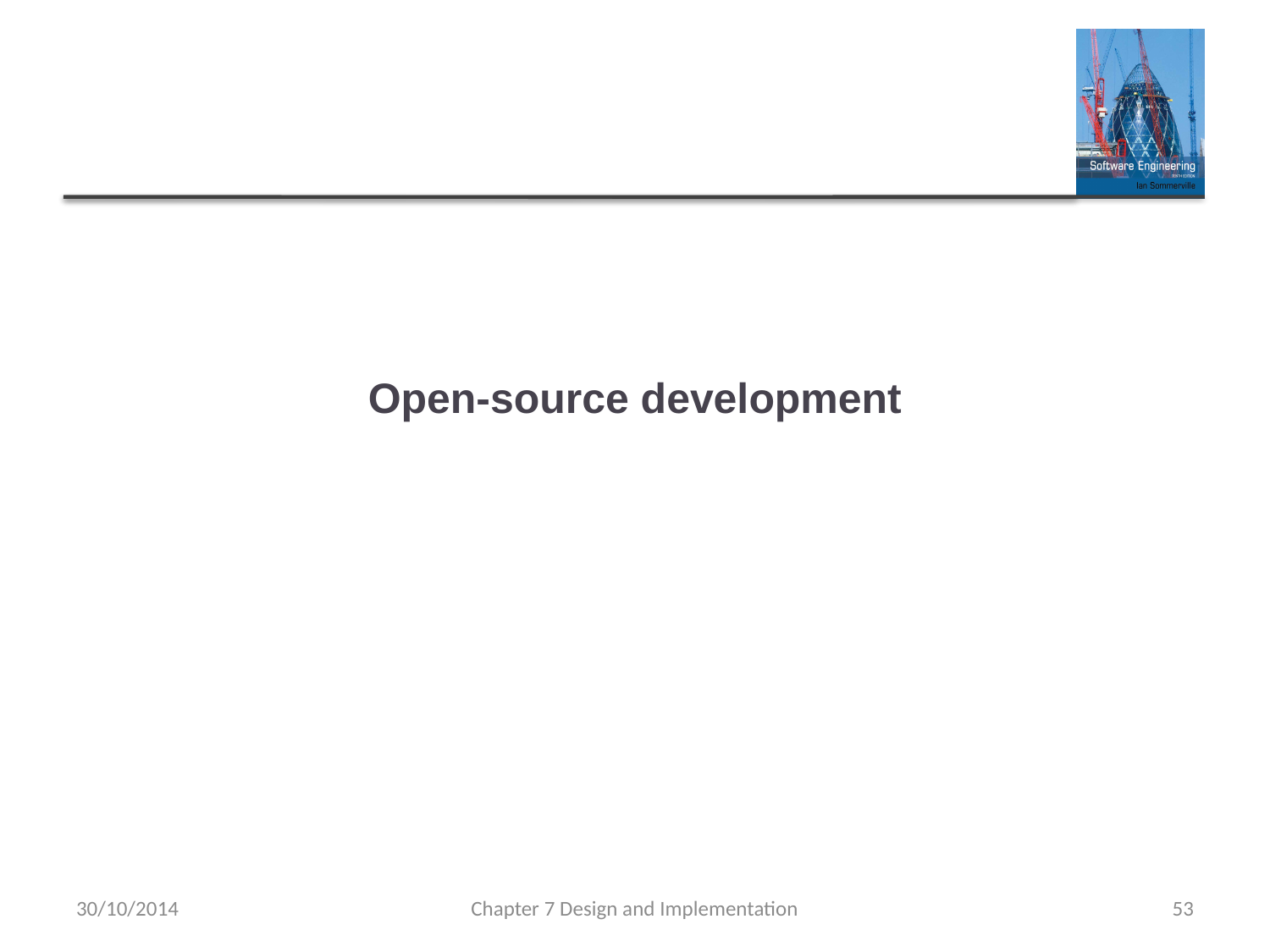

# Open-source development
30/10/2014
Chapter 7 Design and Implementation
53